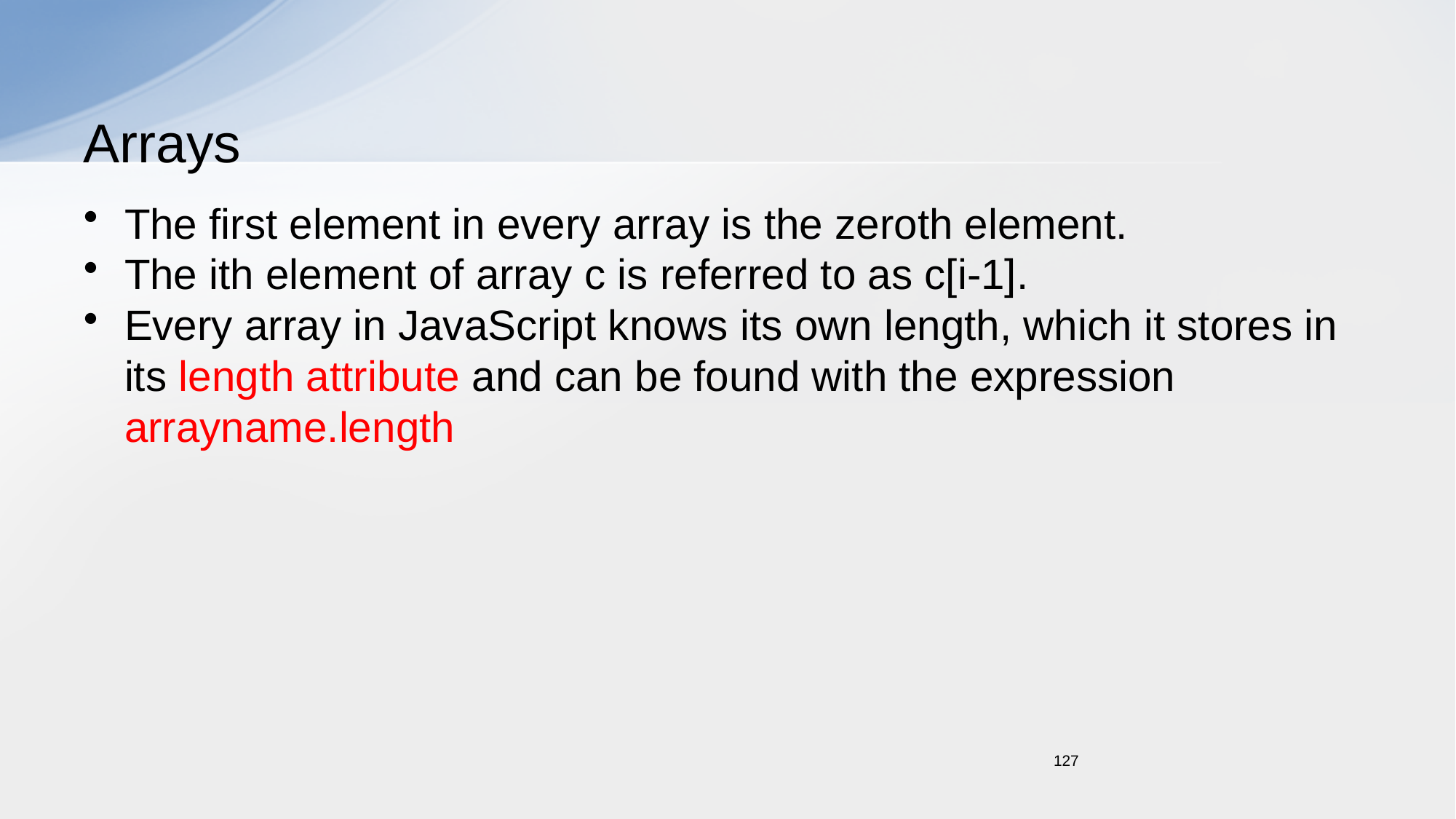

# Arrays
The first element in every array is the zeroth element.
The ith element of array c is referred to as c[i-1].
Every array in JavaScript knows its own length, which it stores in its length attribute and can be found with the expression arrayname.length
127